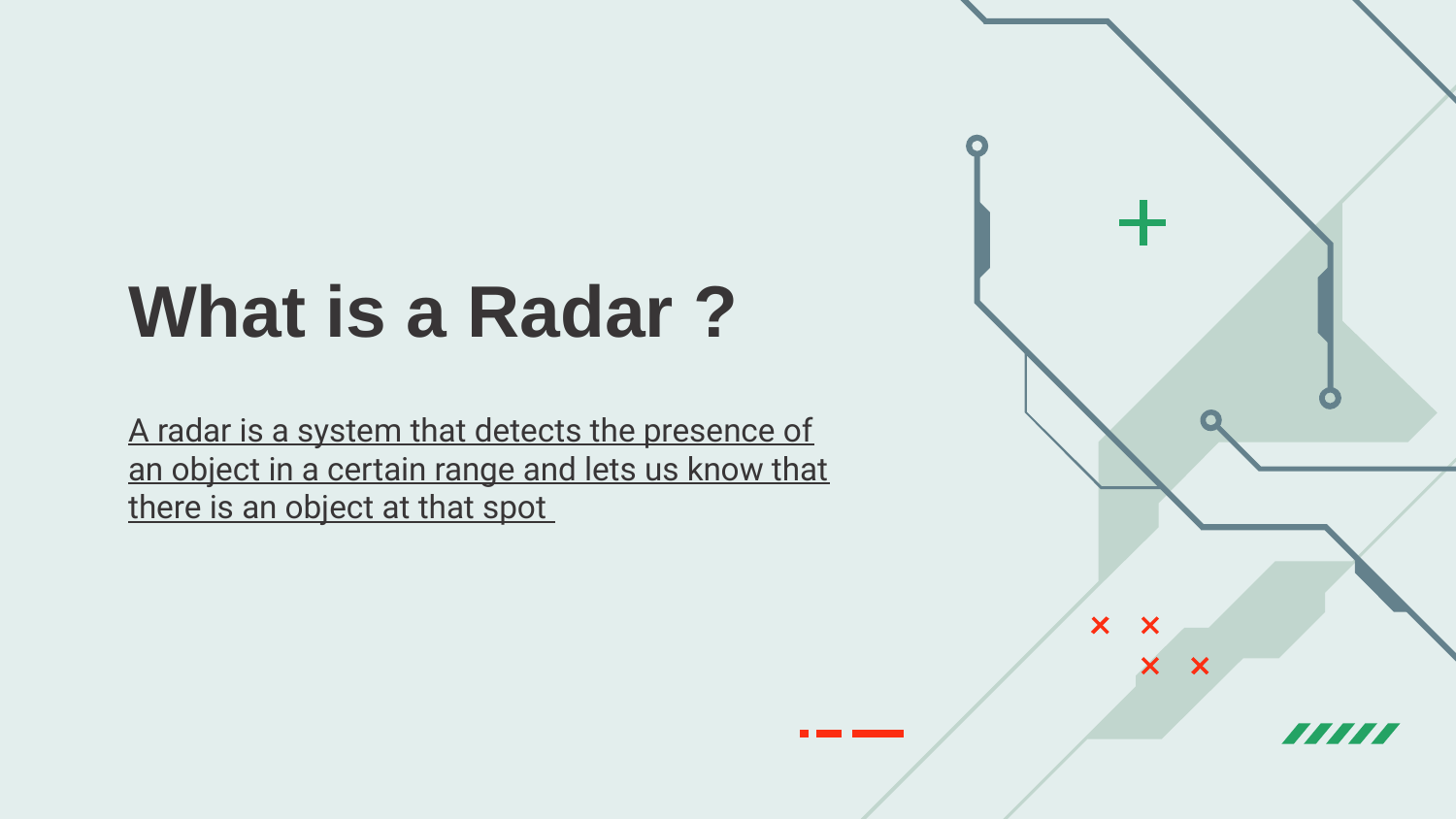

# What is a Radar ?
A radar is a system that detects the presence of an object in a certain range and lets us know that there is an object at that spot